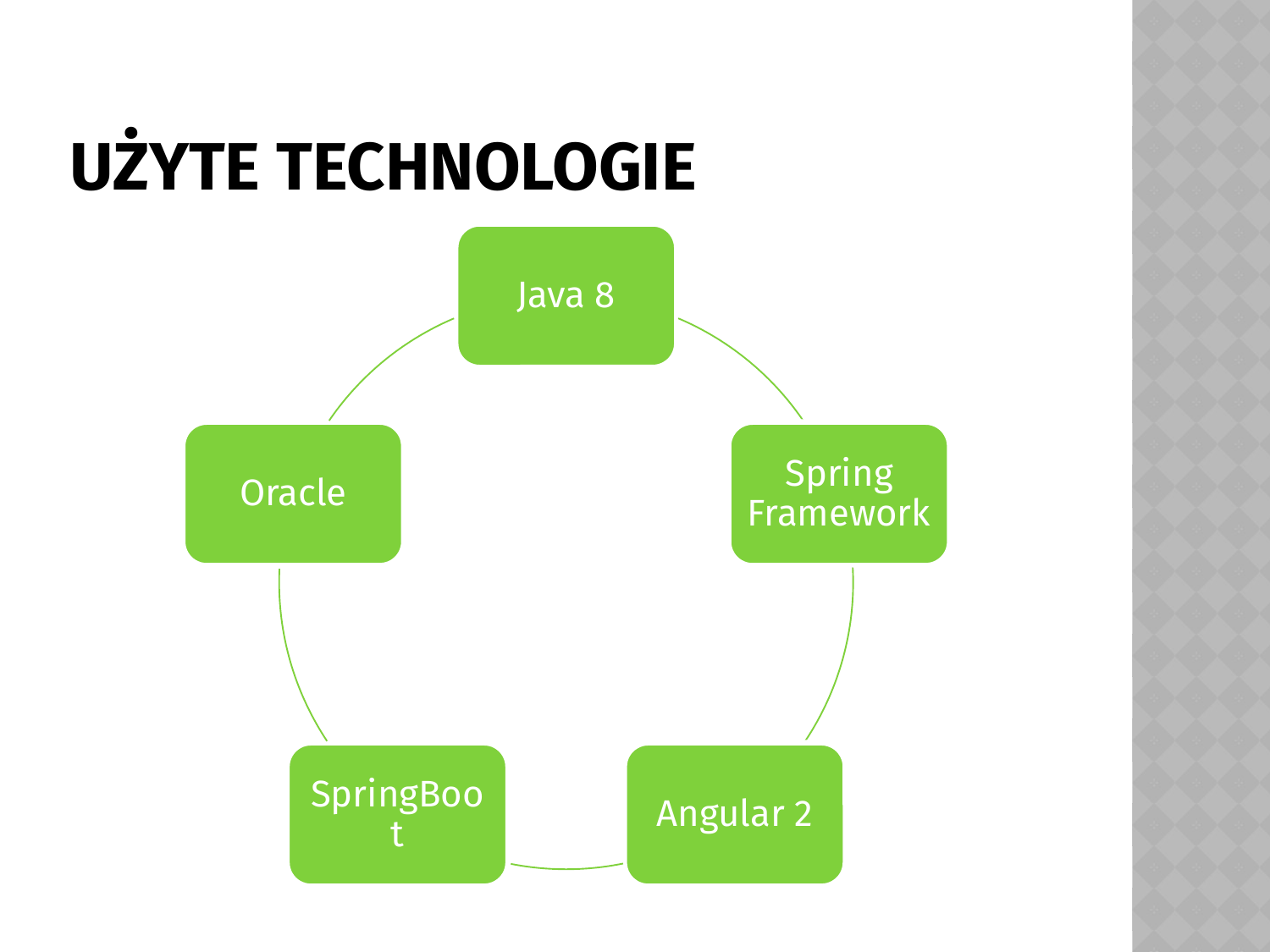

# Użyte technologie
Java 8
Spring Framework
Angular 2
SpringBoot
Oracle